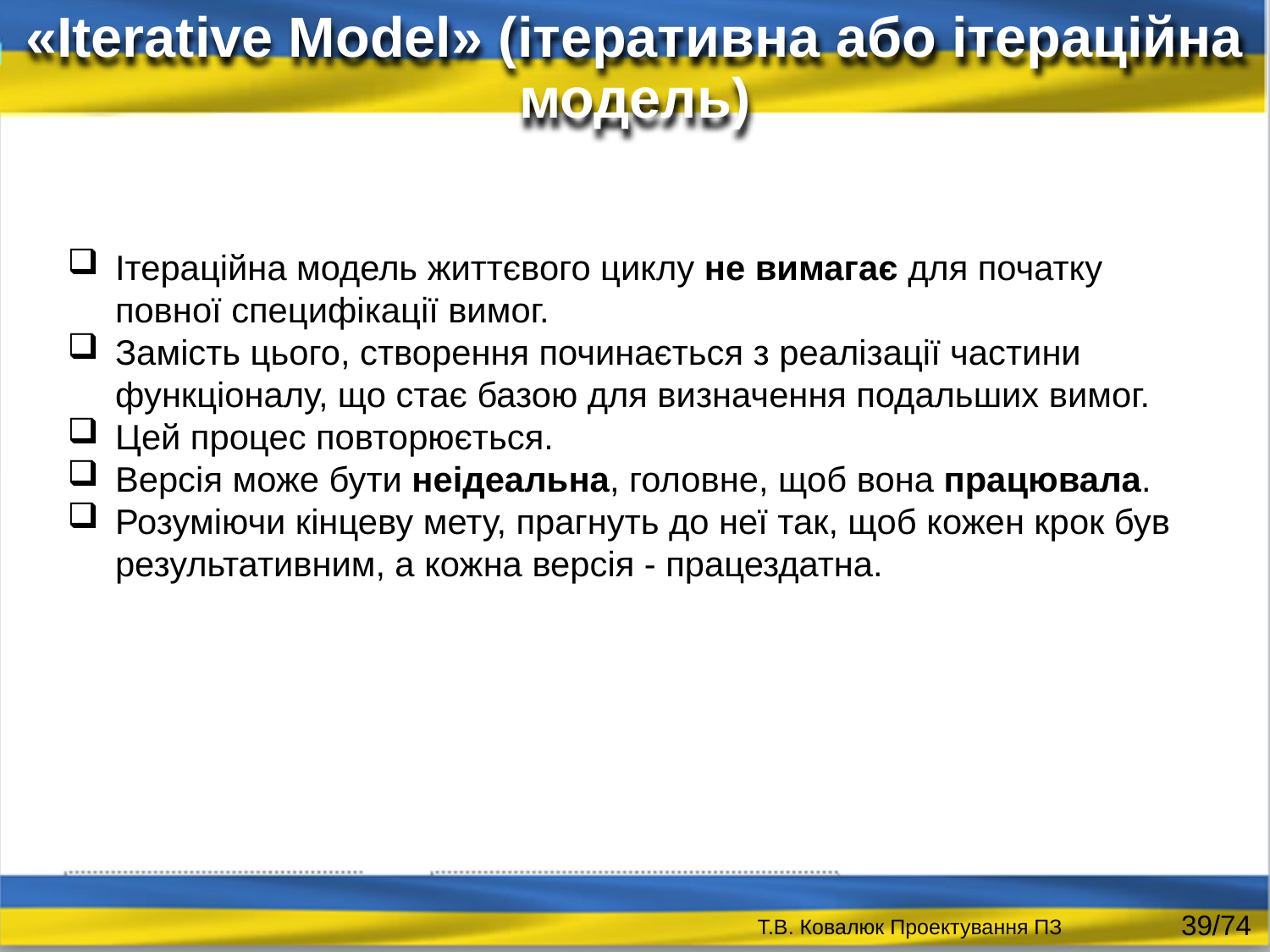

«Iterative Model» (ітеративна або ітераційна модель)
Ітераційна модель життєвого циклу не вимагає для початку повної специфікації вимог.
Замість цього, створення починається з реалізації частини функціоналу, що стає базою для визначення подальших вимог.
Цей процес повторюється.
Версія може бути неідеальна, головне, щоб вона працювала.
Розуміючи кінцеву мету, прагнуть до неї так, щоб кожен крок був результативним, а кожна версія - працездатна.